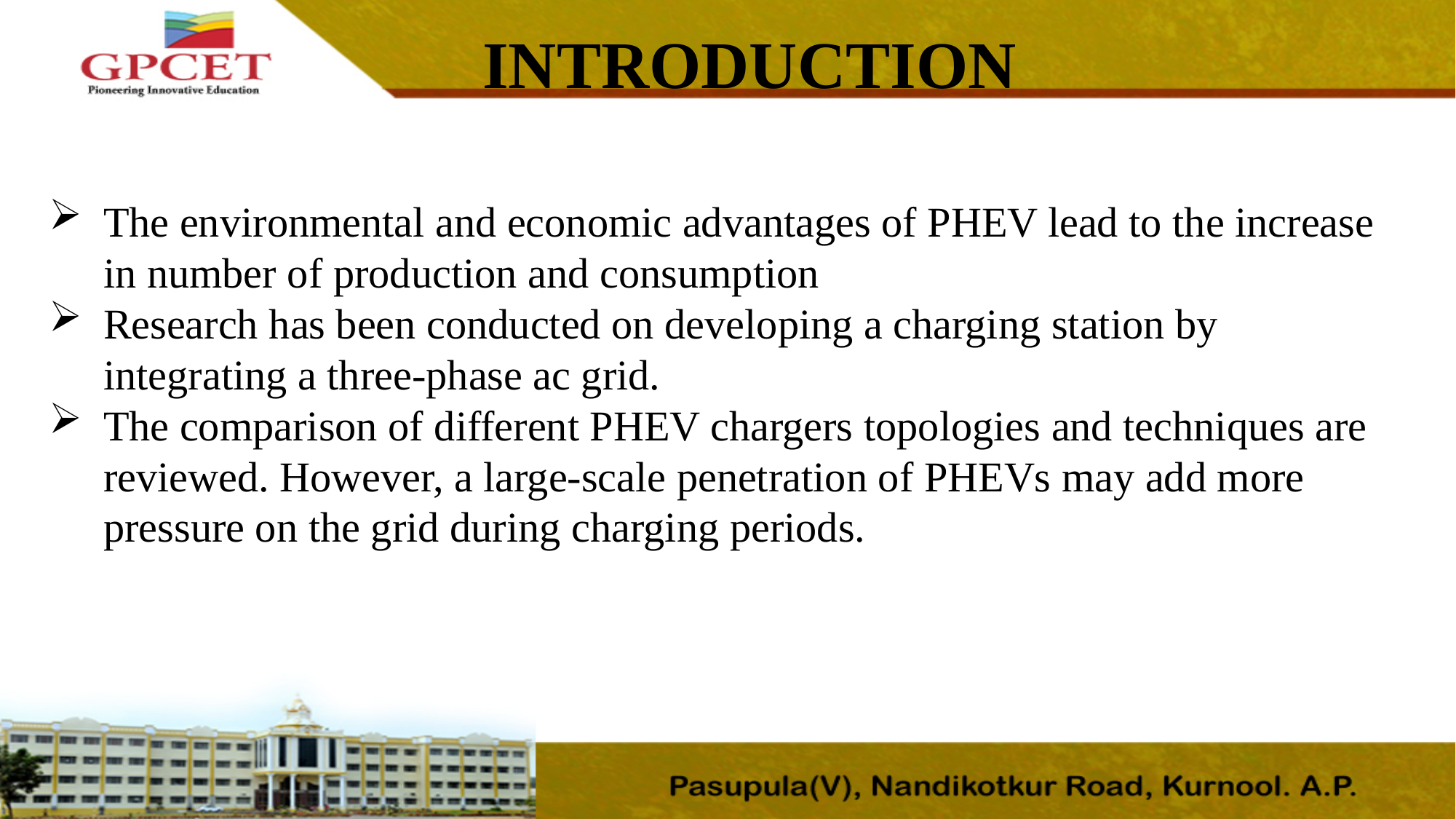

# INTRODUCTION

The environmental and economic advantages of PHEV lead to the increase in number of production and consumption
Research has been conducted on developing a charging station by integrating a three-phase ac grid.
The comparison of different PHEV chargers topologies and techniques are reviewed. However, a large-scale penetration of PHEVs may add more pressure on the grid during charging periods.